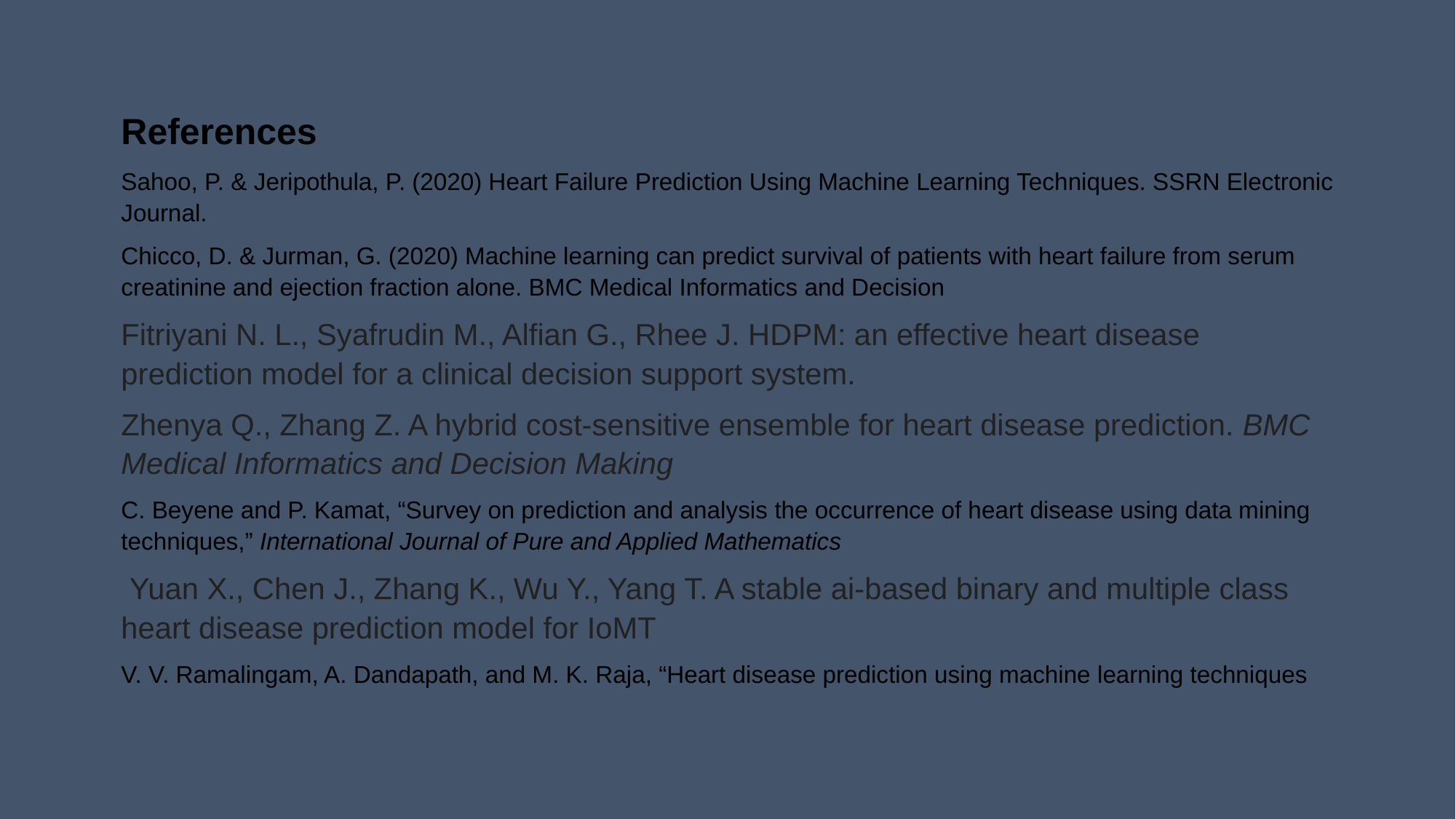

References
Sahoo, P. & Jeripothula, P. (2020) Heart Failure Prediction Using Machine Learning Techniques. SSRN Electronic Journal.
Chicco, D. & Jurman, G. (2020) Machine learning can predict survival of patients with heart failure from serum creatinine and ejection fraction alone. BMC Medical Informatics and Decision
Fitriyani N. L., Syafrudin M., Alfian G., Rhee J. HDPM: an effective heart disease prediction model for a clinical decision support system.
Zhenya Q., Zhang Z. A hybrid cost-sensitive ensemble for heart disease prediction. BMC Medical Informatics and Decision Making
C. Beyene and P. Kamat, “Survey on prediction and analysis the occurrence of heart disease using data mining techniques,” International Journal of Pure and Applied Mathematics
 Yuan X., Chen J., Zhang K., Wu Y., Yang T. A stable ai-based binary and multiple class heart disease prediction model for IoMT
V. V. Ramalingam, A. Dandapath, and M. K. Raja, “Heart disease prediction using machine learning techniques